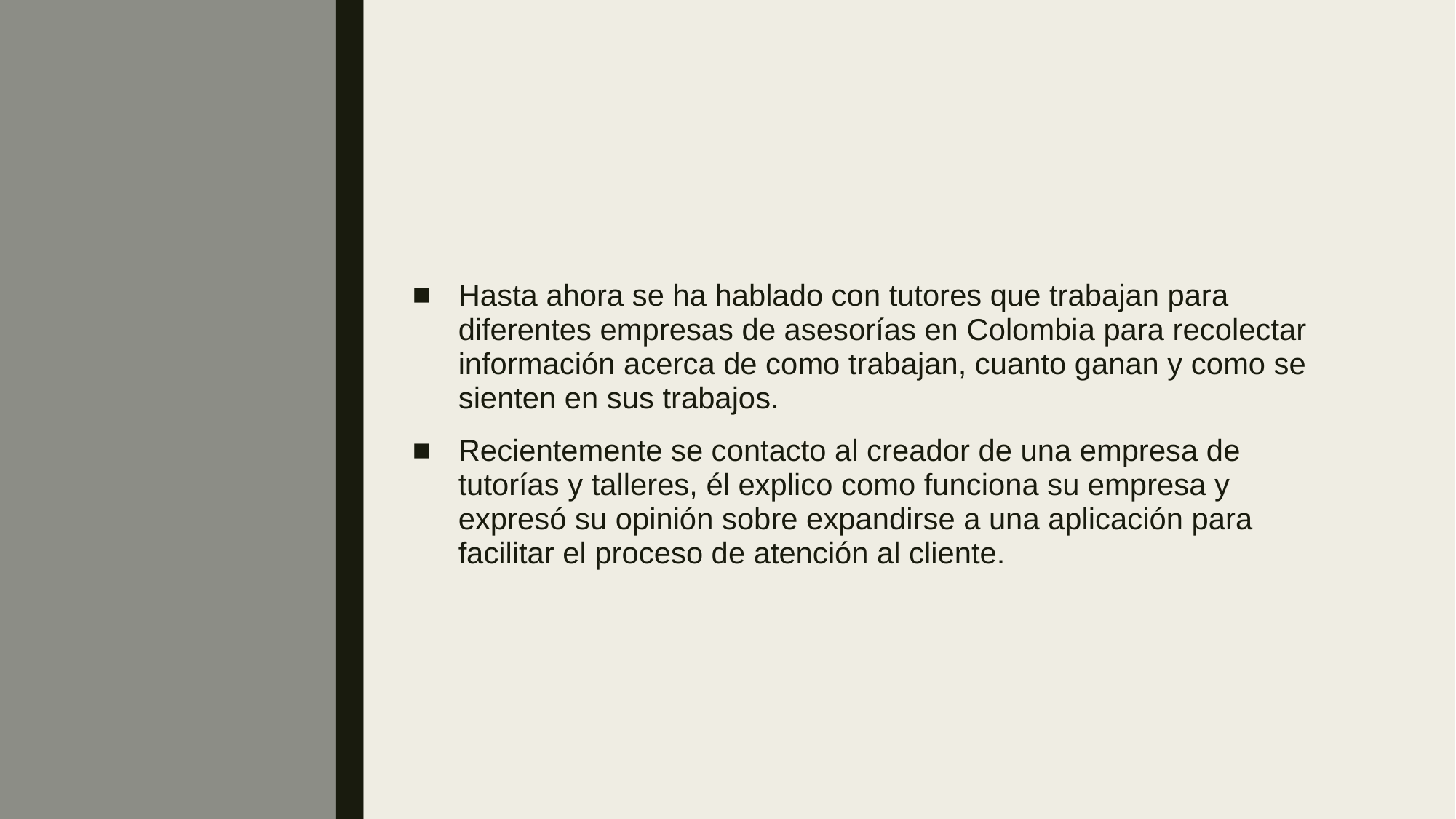

Hasta ahora se ha hablado con tutores que trabajan para diferentes empresas de asesorías en Colombia para recolectar información acerca de como trabajan, cuanto ganan y como se sienten en sus trabajos.
Recientemente se contacto al creador de una empresa de tutorías y talleres, él explico como funciona su empresa y expresó su opinión sobre expandirse a una aplicación para facilitar el proceso de atención al cliente.